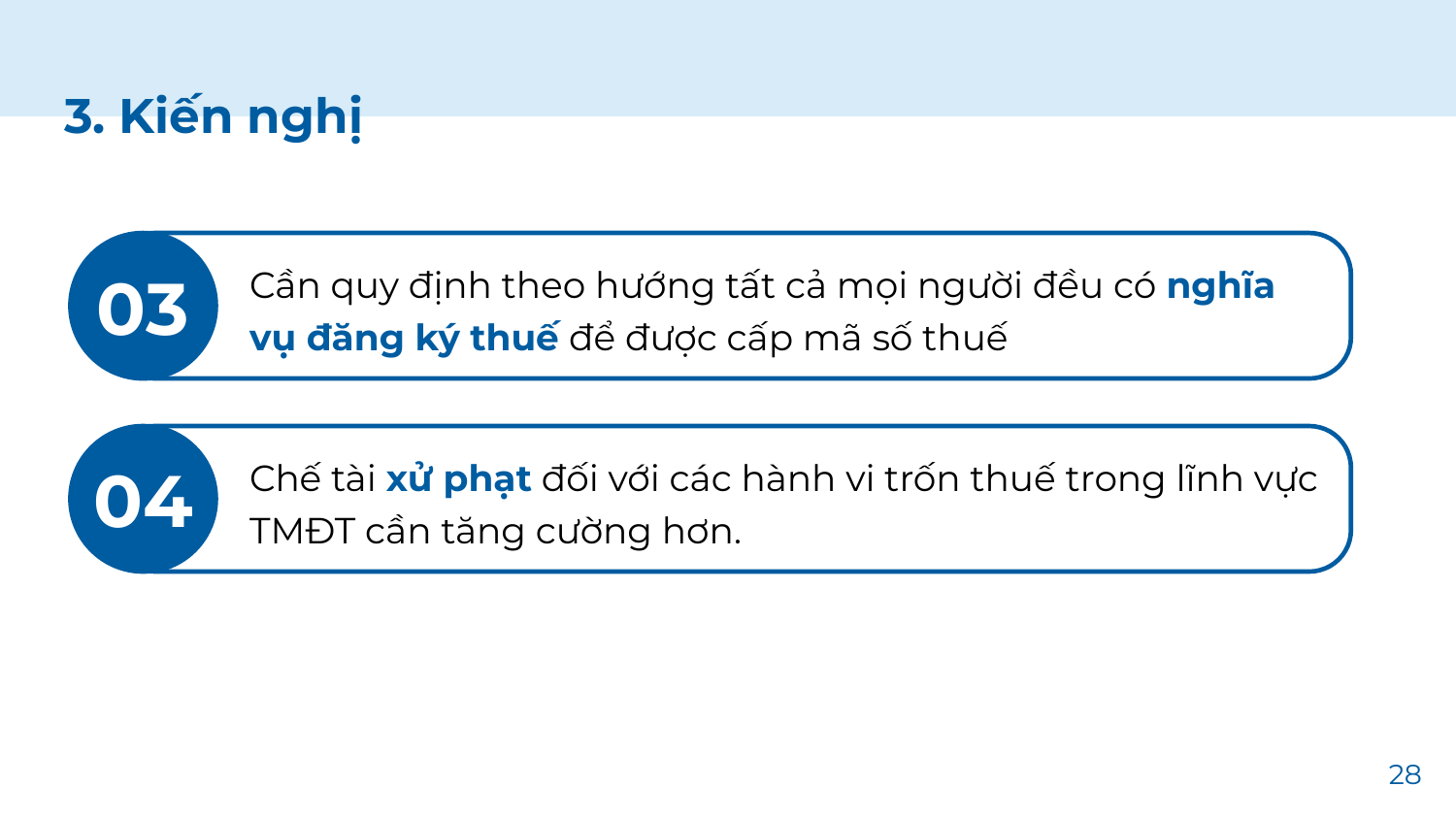

# 3. Kiến nghị

03
Cần quy định theo hướng tất cả mọi người đều có nghĩa vụ đăng ký thuế để được cấp mã số thuế

04
Chế tài xử phạt đối với các hành vi trốn thuế trong lĩnh vực TMĐT cần tăng cường hơn.
28